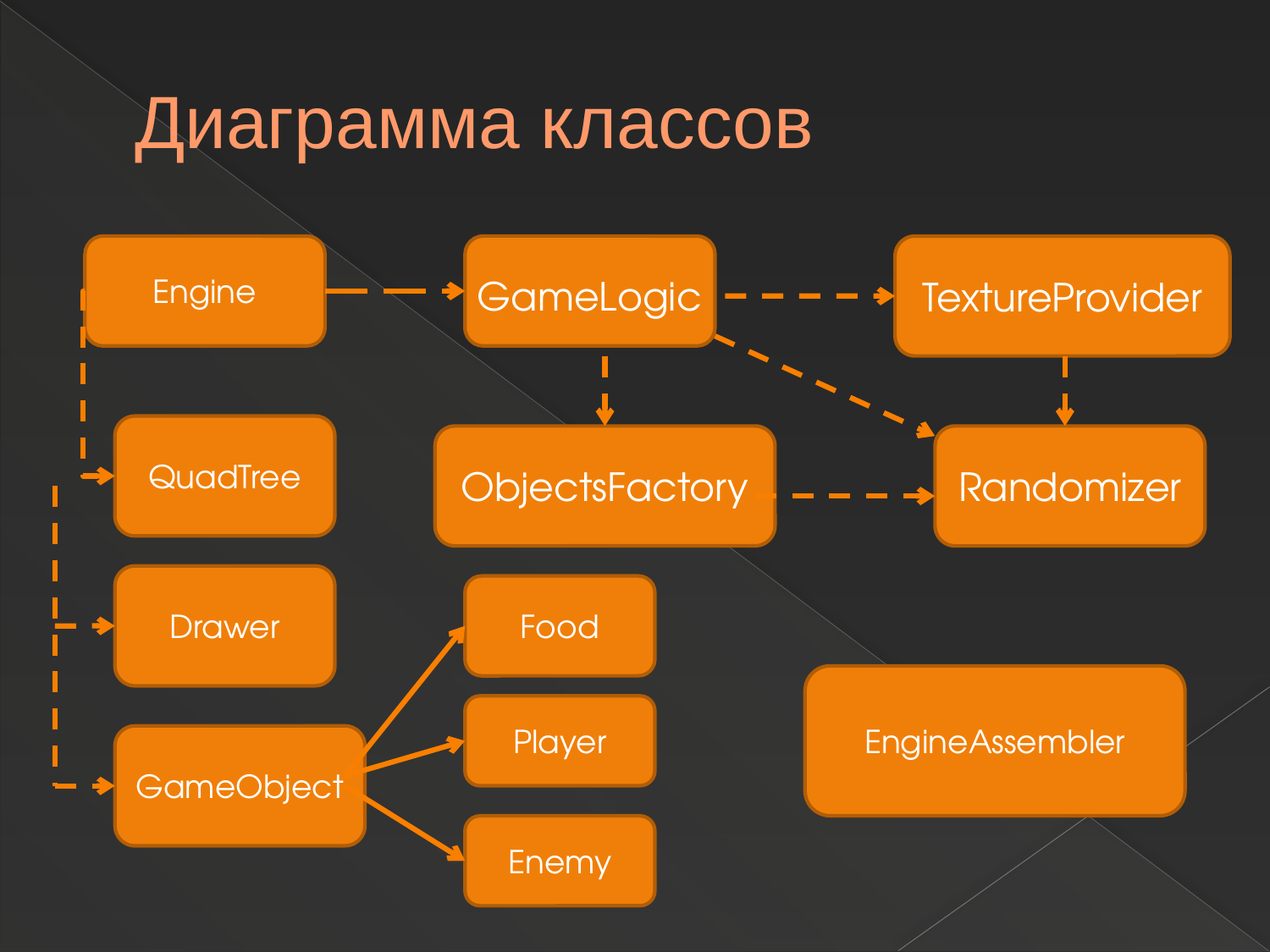

# Диаграмма классов
Engine

TextureProvider
GameLogic
QuadTree
ObjectsFactory
Randomizer
Drawer
Food
EngineAssembler
Player
GameObject
Enemy